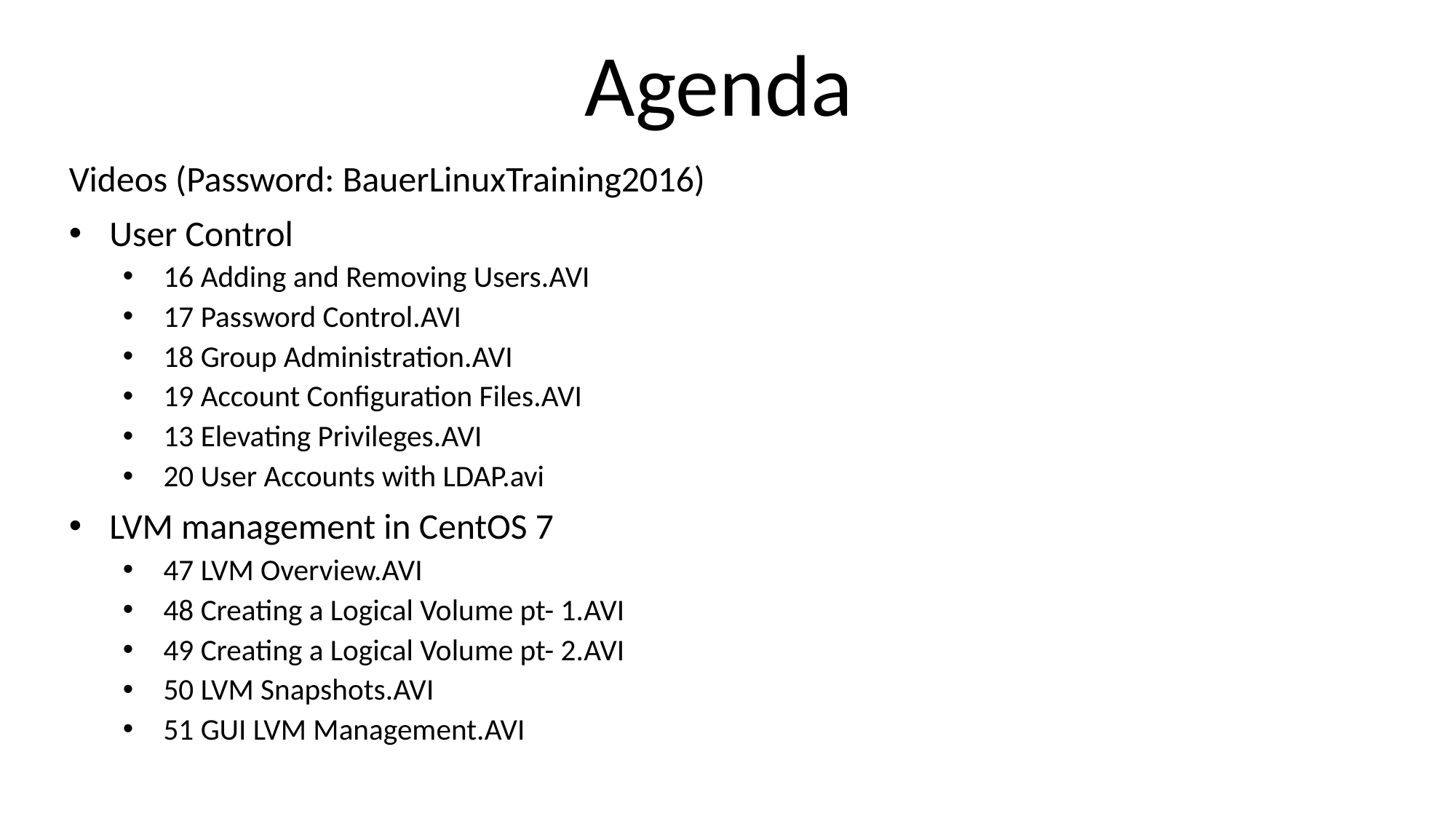

# Agenda
Videos (Password: BauerLinuxTraining2016)
User Control
16 Adding and Removing Users.AVI
17 Password Control.AVI
18 Group Administration.AVI
19 Account Configuration Files.AVI
13 Elevating Privileges.AVI
20 User Accounts with LDAP.avi
LVM management in CentOS 7
47 LVM Overview.AVI
48 Creating a Logical Volume pt- 1.AVI
49 Creating a Logical Volume pt- 2.AVI
50 LVM Snapshots.AVI
51 GUI LVM Management.AVI